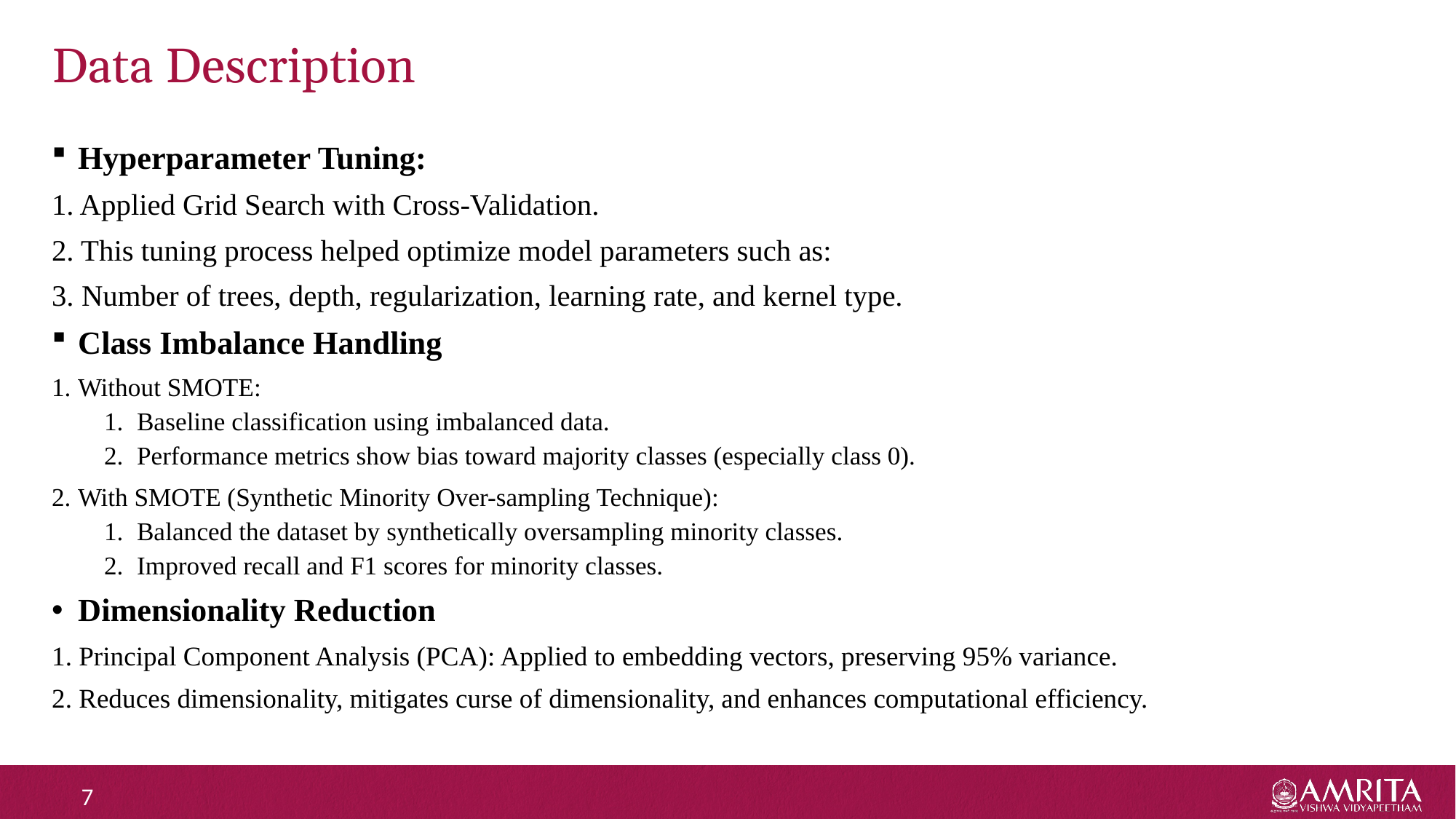

# Data Description
Hyperparameter Tuning:
1. Applied Grid Search with Cross-Validation.
2. This tuning process helped optimize model parameters such as:
3. Number of trees, depth, regularization, learning rate, and kernel type.
Class Imbalance Handling
Without SMOTE:
Baseline classification using imbalanced data.
Performance metrics show bias toward majority classes (especially class 0).
With SMOTE (Synthetic Minority Over-sampling Technique):
Balanced the dataset by synthetically oversampling minority classes.
Improved recall and F1 scores for minority classes.
Dimensionality Reduction
1. Principal Component Analysis (PCA): Applied to embedding vectors, preserving 95% variance.
2. Reduces dimensionality, mitigates curse of dimensionality, and enhances computational efficiency.

7